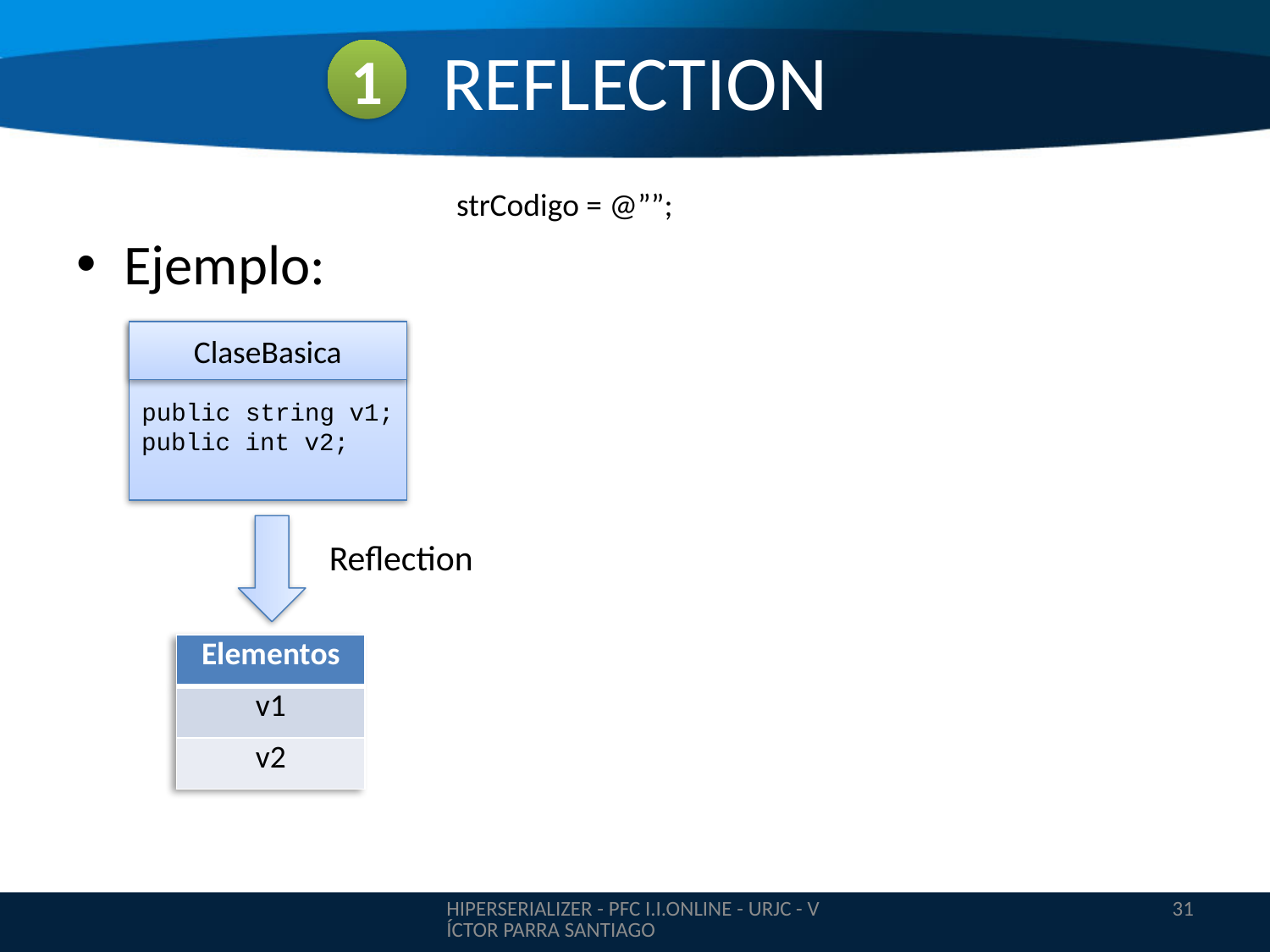

# REFLECTION
1
strCodigo = @””;
Ejemplo:

public string v1;
public int v2;
ClaseBasica
Reflection

| Elementos |
| --- |
| v1 |
| v2 |
HIPERSERIALIZER - PFC I.I.ONLINE - URJC - VÍCTOR PARRA SANTIAGO
31